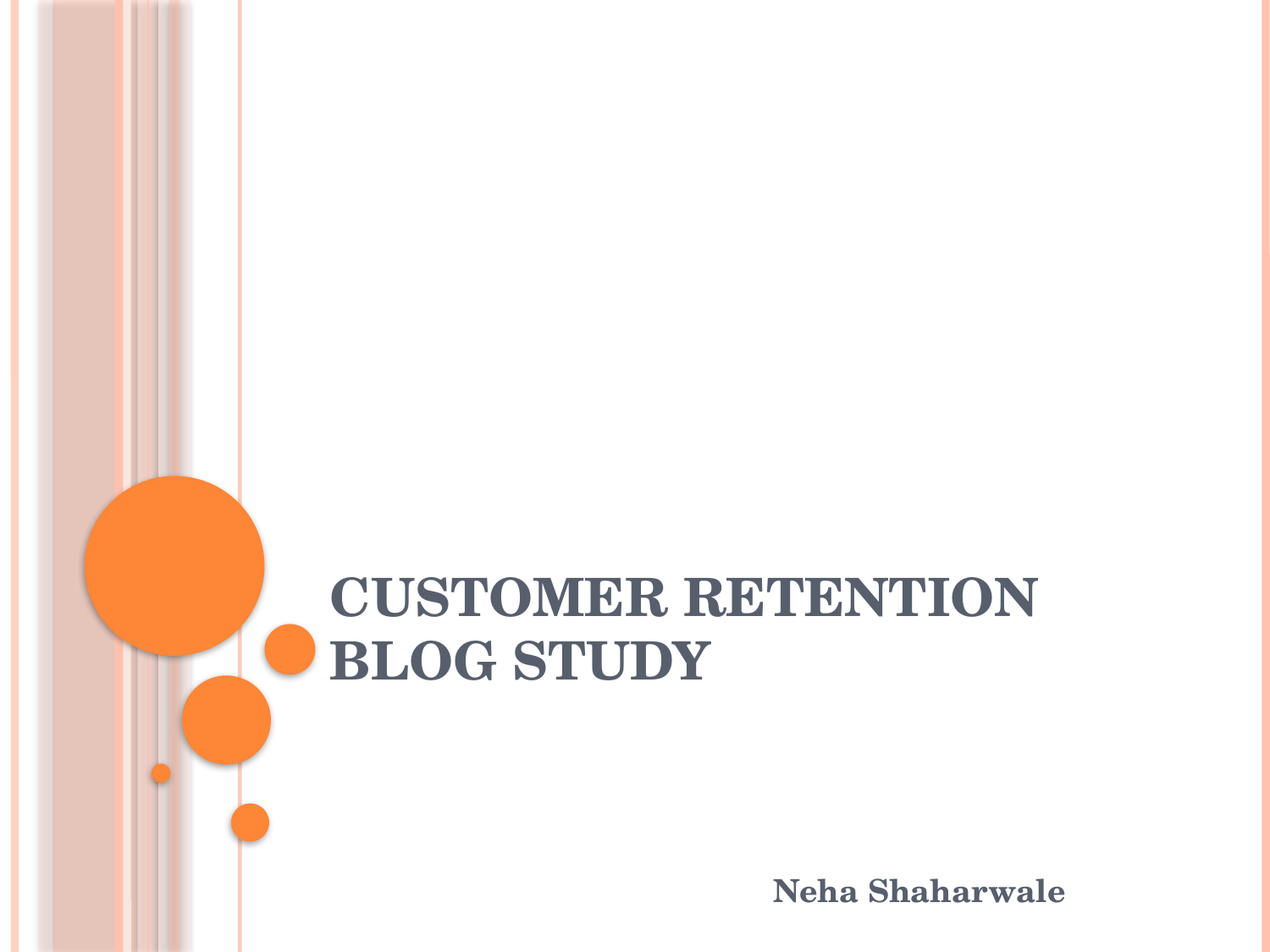

# Customer Retention Blog study
                      Neha Shaharwale